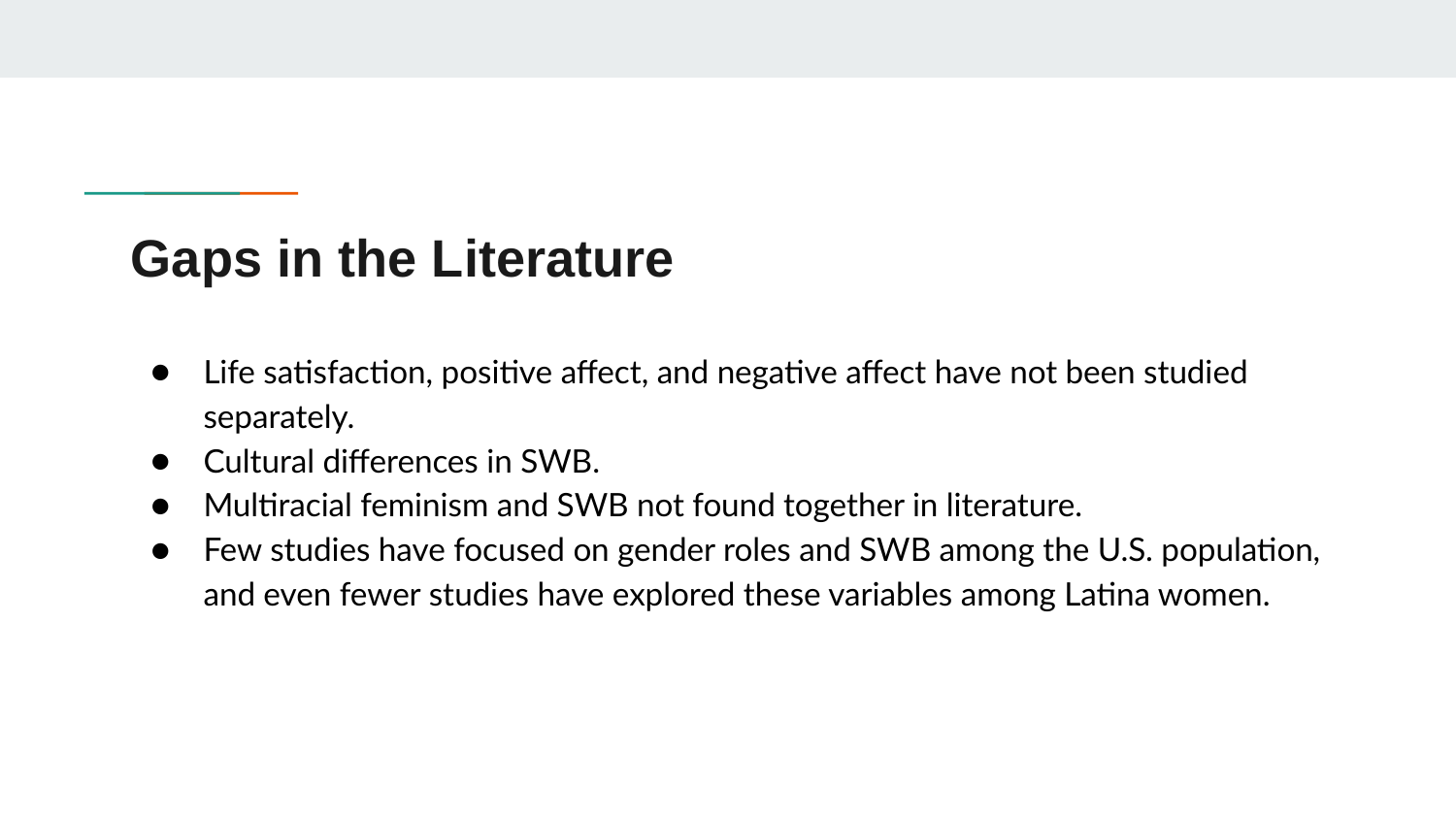

# Gaps in the Literature
Life satisfaction, positive affect, and negative affect have not been studied separately.
Cultural differences in SWB.
Multiracial feminism and SWB not found together in literature.
Few studies have focused on gender roles and SWB among the U.S. population, and even fewer studies have explored these variables among Latina women.